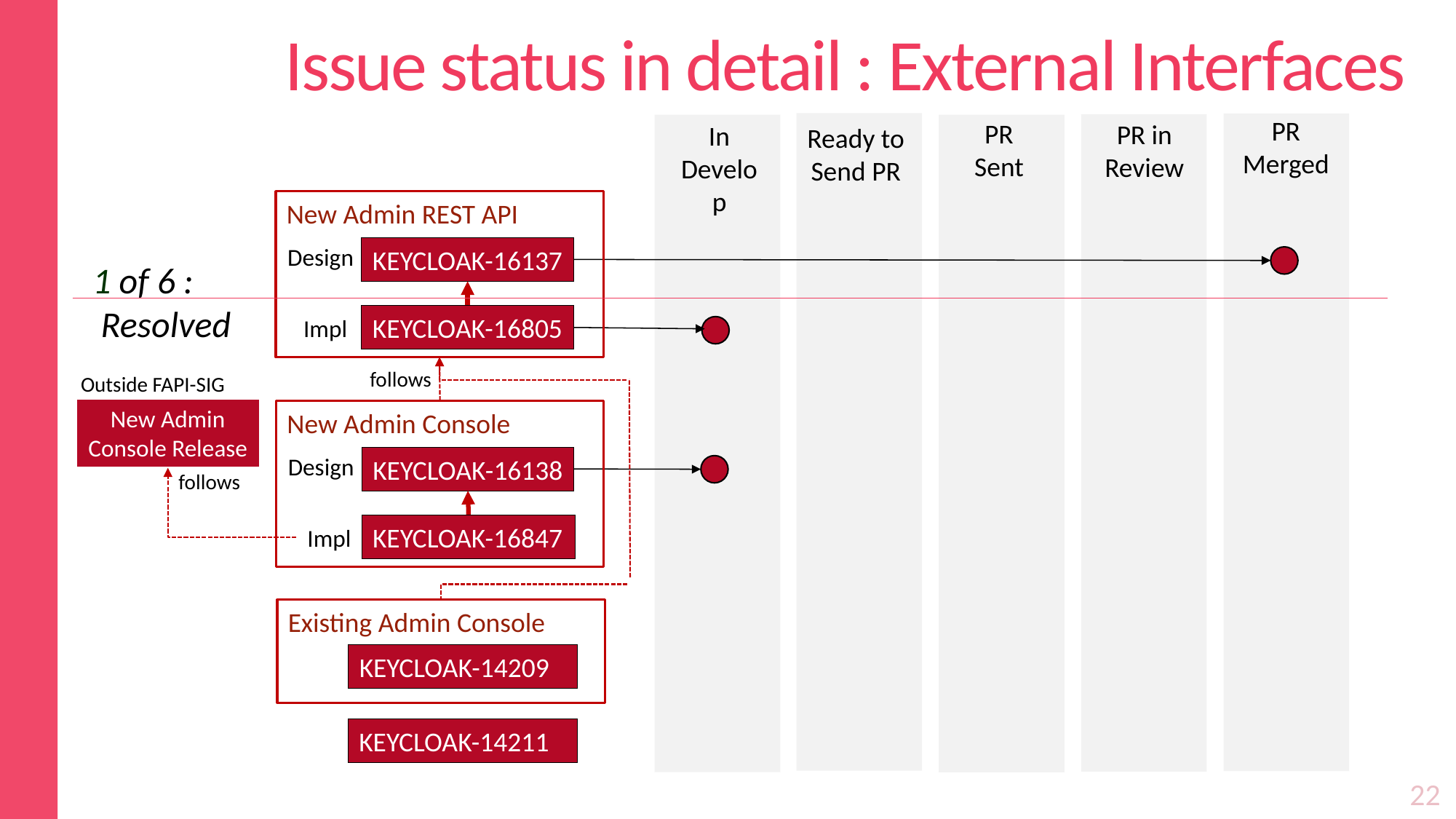

# Issue status in detail : External Interfaces
PR
Merged
PR
Sent
PR in Review

In
Develop

Ready to Send PR
New Admin REST API
Design
KEYCLOAK-16137

1 of 6 :
 Resolved
KEYCLOAK-16805
Impl

follows
Outside FAPI-SIG

New Admin Console Release
New Admin Console
Design
KEYCLOAK-16138

follows
KEYCLOAK-16847
Impl

Existing Admin Console
KEYCLOAK-14209
KEYCLOAK-14211
22